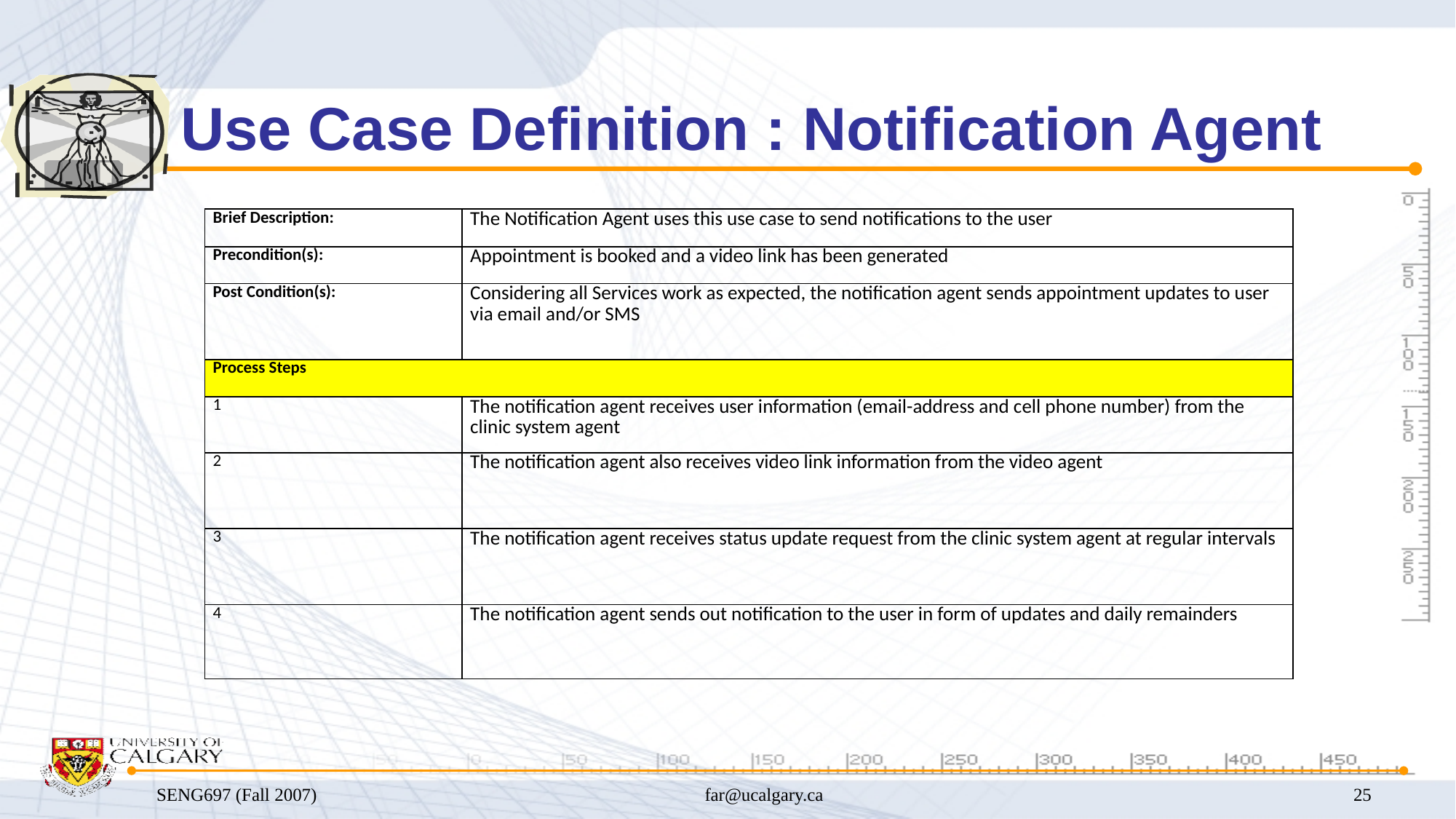

# Use Case Definition : Notification Agent
| Brief Description: | The Notification Agent uses this use case to send notifications to the user |
| --- | --- |
| Precondition(s): | Appointment is booked and a video link has been generated |
| Post Condition(s): | Considering all Services work as expected, the notification agent sends appointment updates to user via email and/or SMS |
| Process Steps |  |
| 1 | The notification agent receives user information (email-address and cell phone number) from the clinic system agent |
| 2 | The notification agent also receives video link information from the video agent |
| 3 | The notification agent receives status update request from the clinic system agent at regular intervals |
| 4 | The notification agent sends out notification to the user in form of updates and daily remainders |
SENG697 (Fall 2007)
far@ucalgary.ca
25